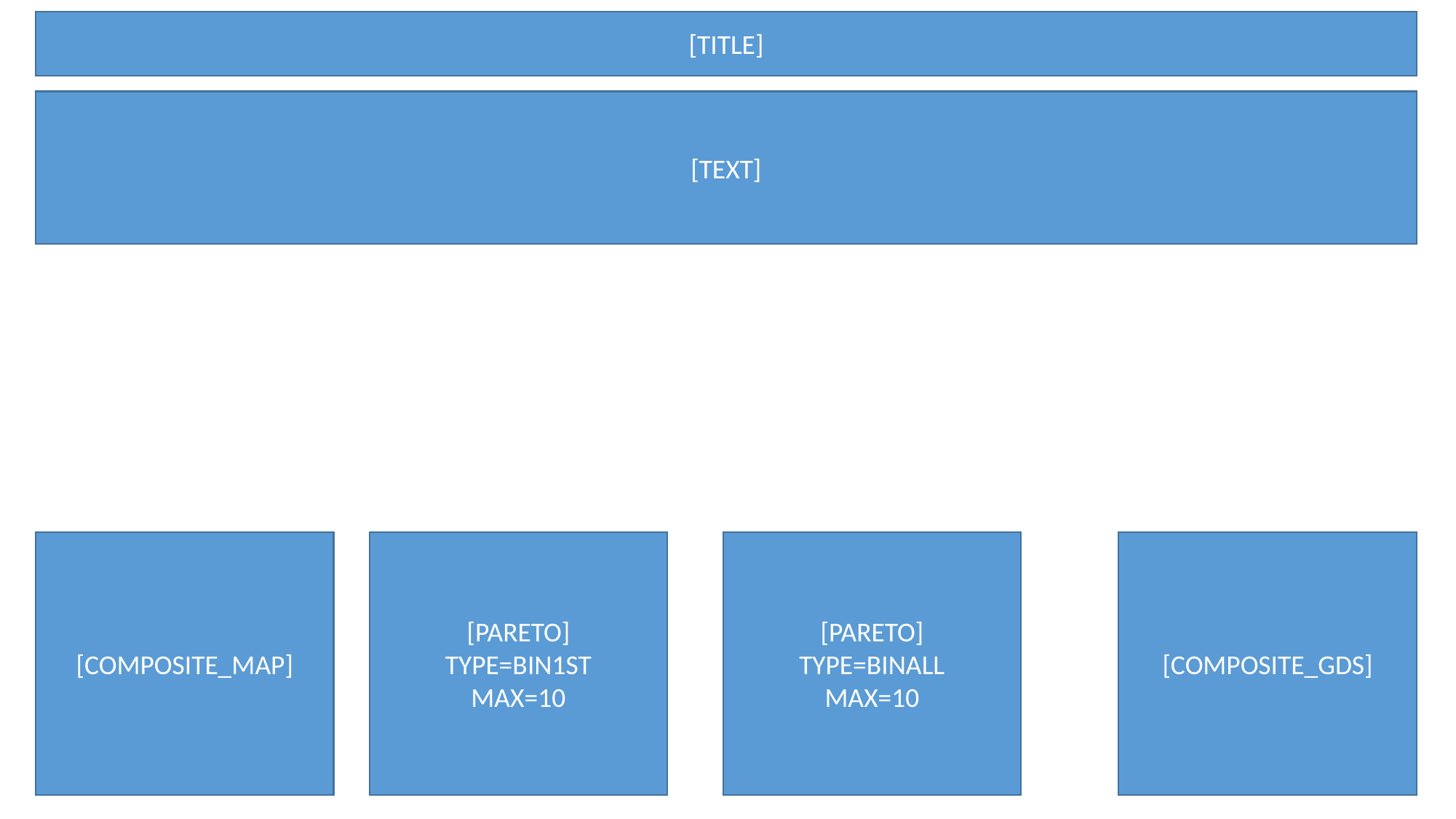

[TITLE]
[TEXT]
[COMPOSITE_MAP]
[PARETO]
TYPE=BIN1ST
MAX=10
[PARETO]
TYPE=BINALL
MAX=10
[COMPOSITE_GDS]